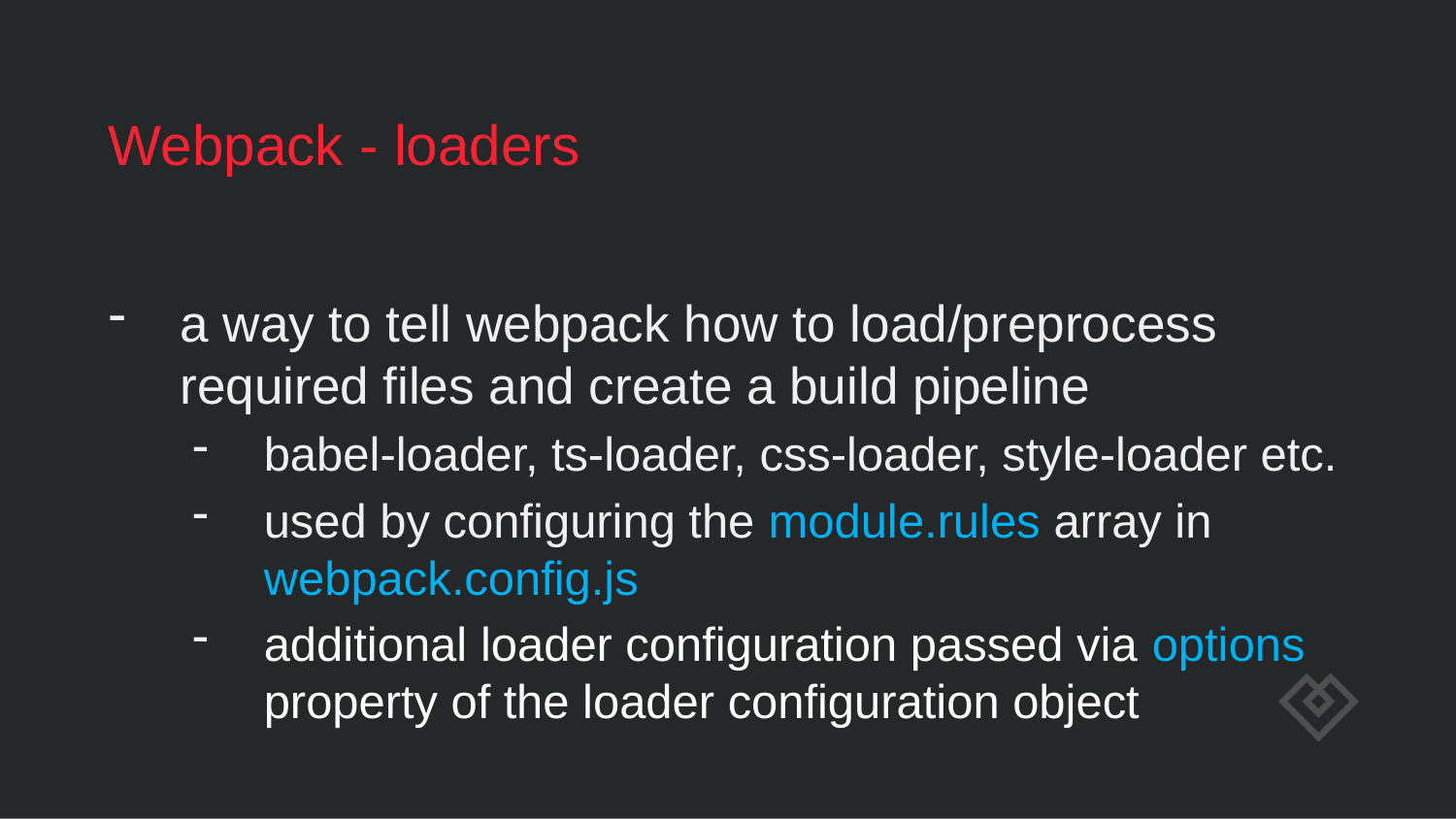

# Webpack - loaders
a way to tell webpack how to load/preprocess required files and create a build pipeline
babel-loader, ts-loader, css-loader, style-loader etc.
used by configuring the module.rules array in webpack.config.js
additional loader configuration passed via options property of the loader configuration object